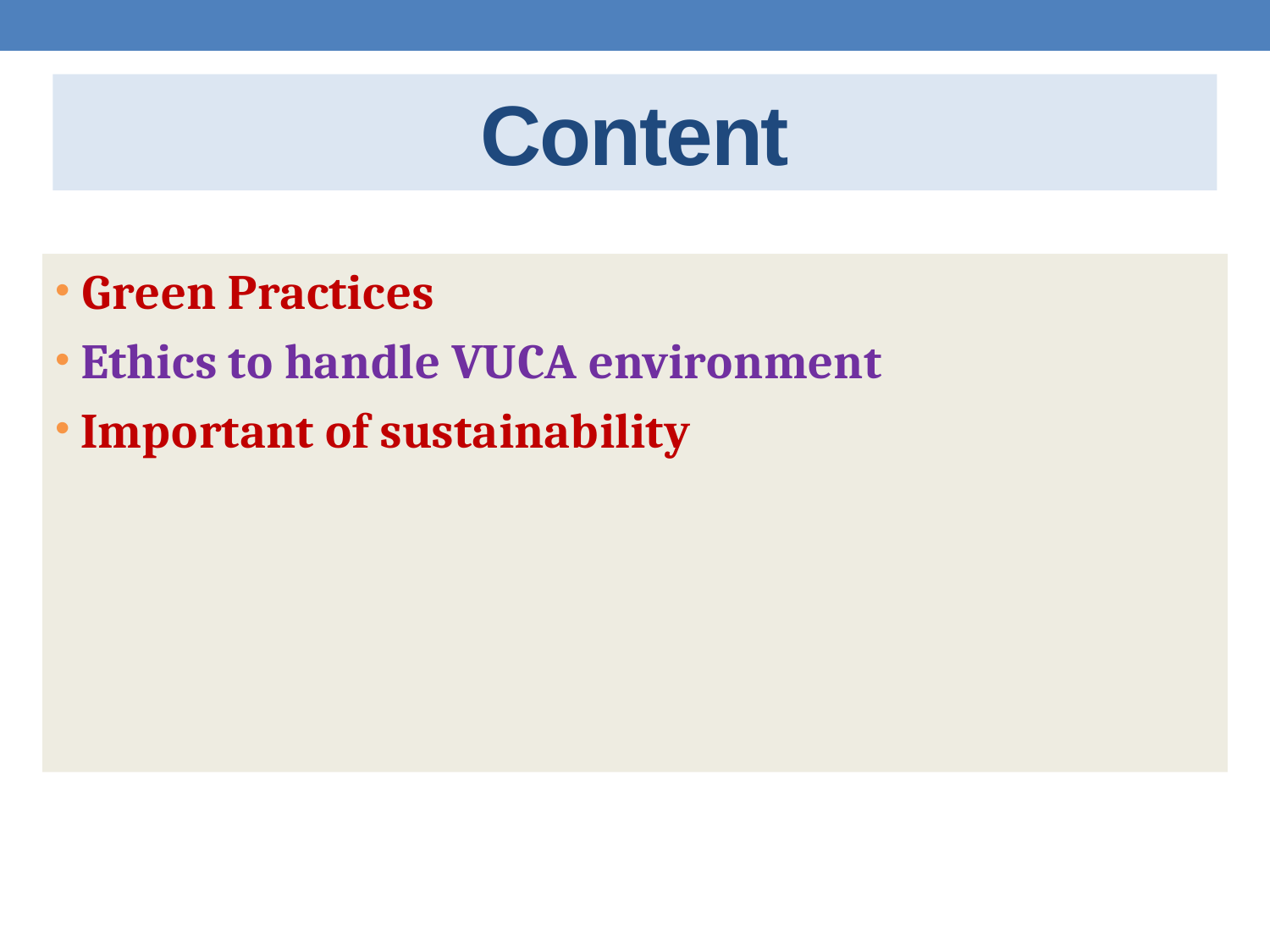

# Content
Green Practices
Ethics to handle VUCA environment
Important of sustainability